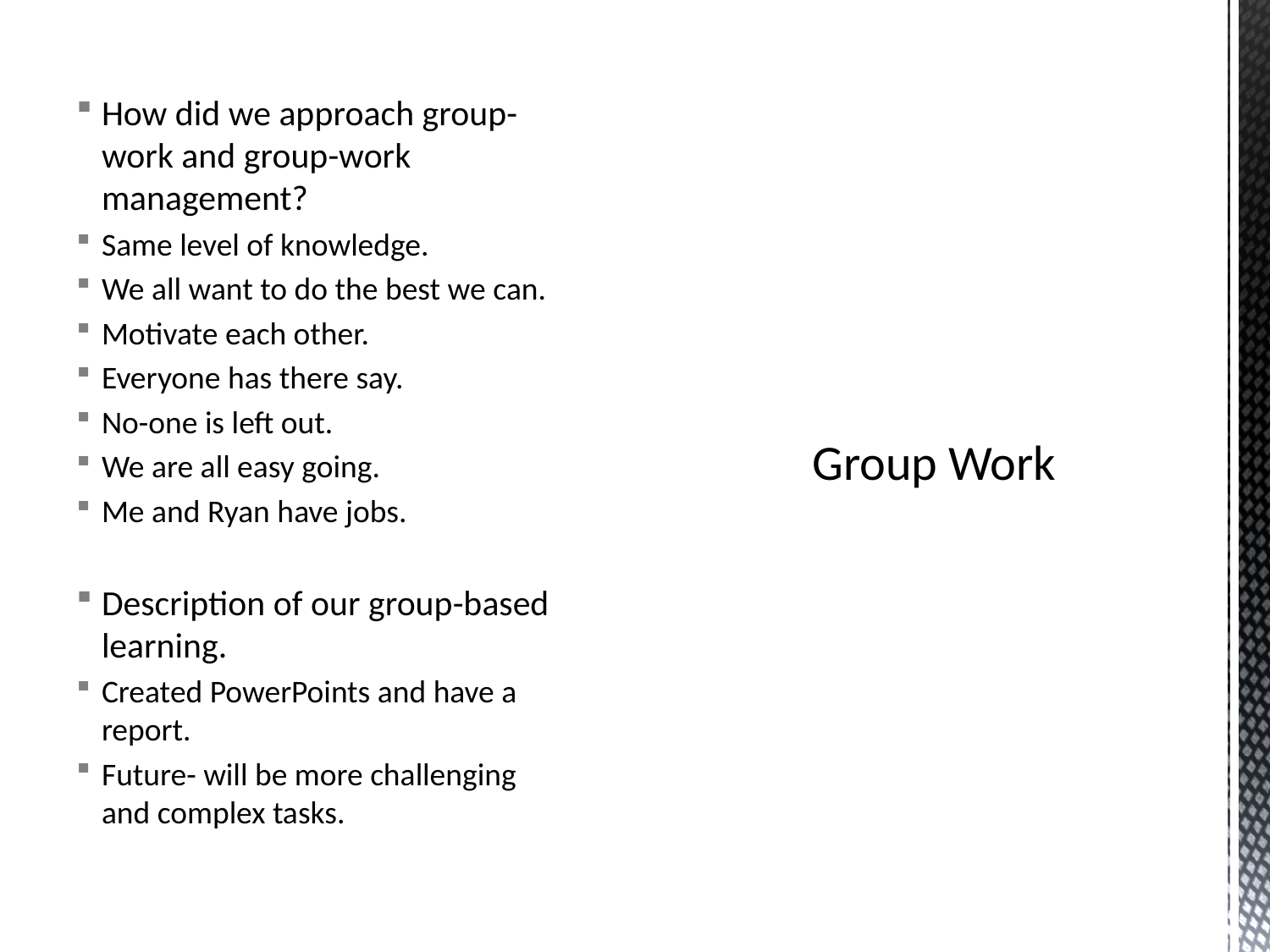

How did we approach group-work and group-work management?
Same level of knowledge.
We all want to do the best we can.
Motivate each other.
Everyone has there say.
No-one is left out.
We are all easy going.
Me and Ryan have jobs.

Description of our group-based learning.
Created PowerPoints and have a report.
Future- will be more challenging and complex tasks.
# Group Work